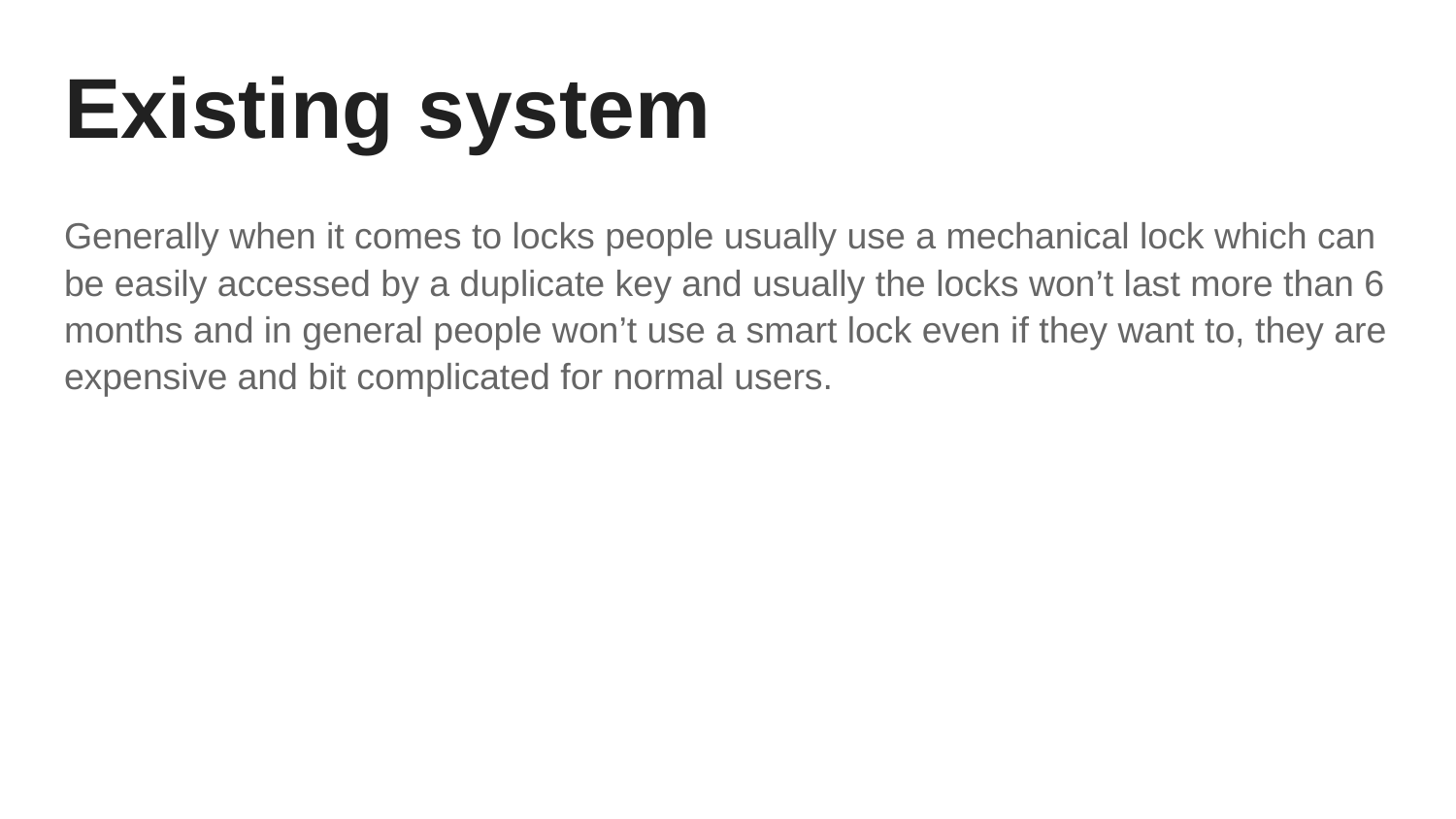

# Existing system
Generally when it comes to locks people usually use a mechanical lock which can be easily accessed by a duplicate key and usually the locks won’t last more than 6 months and in general people won’t use a smart lock even if they want to, they are expensive and bit complicated for normal users.